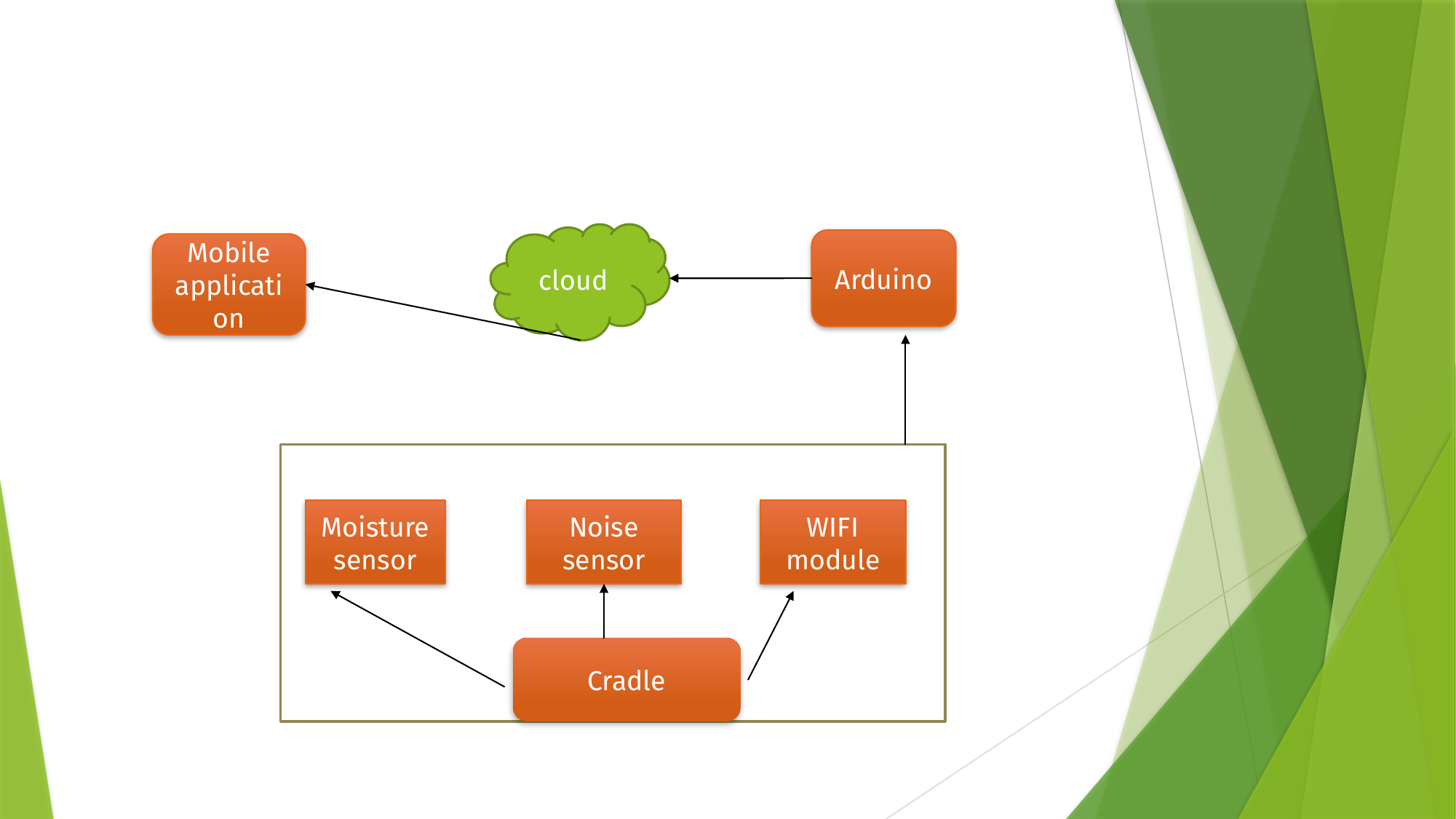

cloud
Arduino
Mobile application

Moisture
sensor
Noise sensor
WIFI module
Cradle